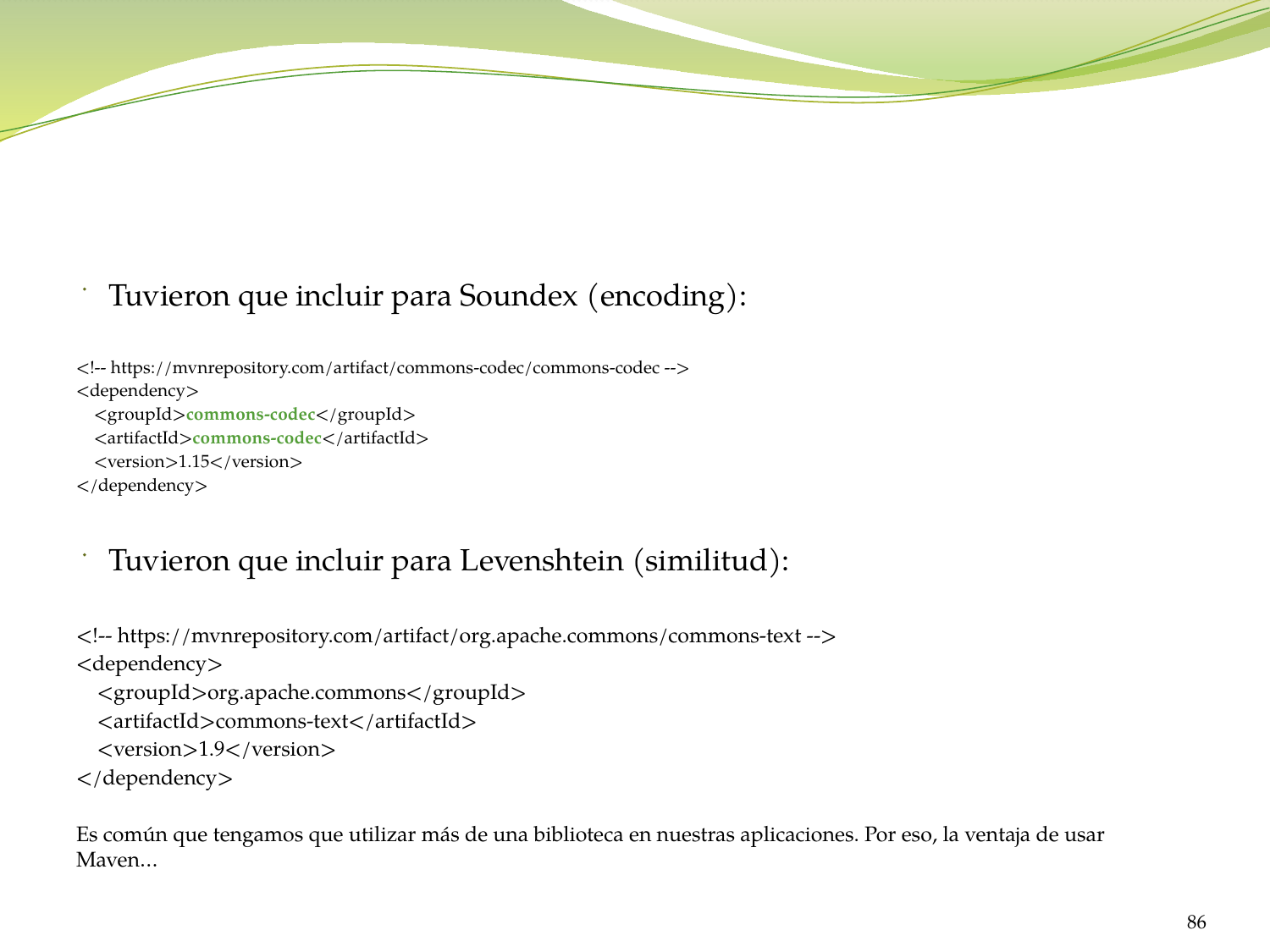

#
Tuvieron que incluir para Soundex (encoding):

<!-- https://mvnrepository.com/artifact/commons-codec/commons-codec -->
<dependency>
    <groupId>commons-codec</groupId>
    <artifactId>commons-codec</artifactId>
    <version>1.15</version>
</dependency>

Tuvieron que incluir para Levenshtein (similitud):

<!-- https://mvnrepository.com/artifact/org.apache.commons/commons-text -->
<dependency>
    <groupId>org.apache.commons</groupId>
    <artifactId>commons-text</artifactId>
    <version>1.9</version>
</dependency>

Es común que tengamos que utilizar más de una biblioteca en nuestras aplicaciones. Por eso, la ventaja de usar Maven…

86